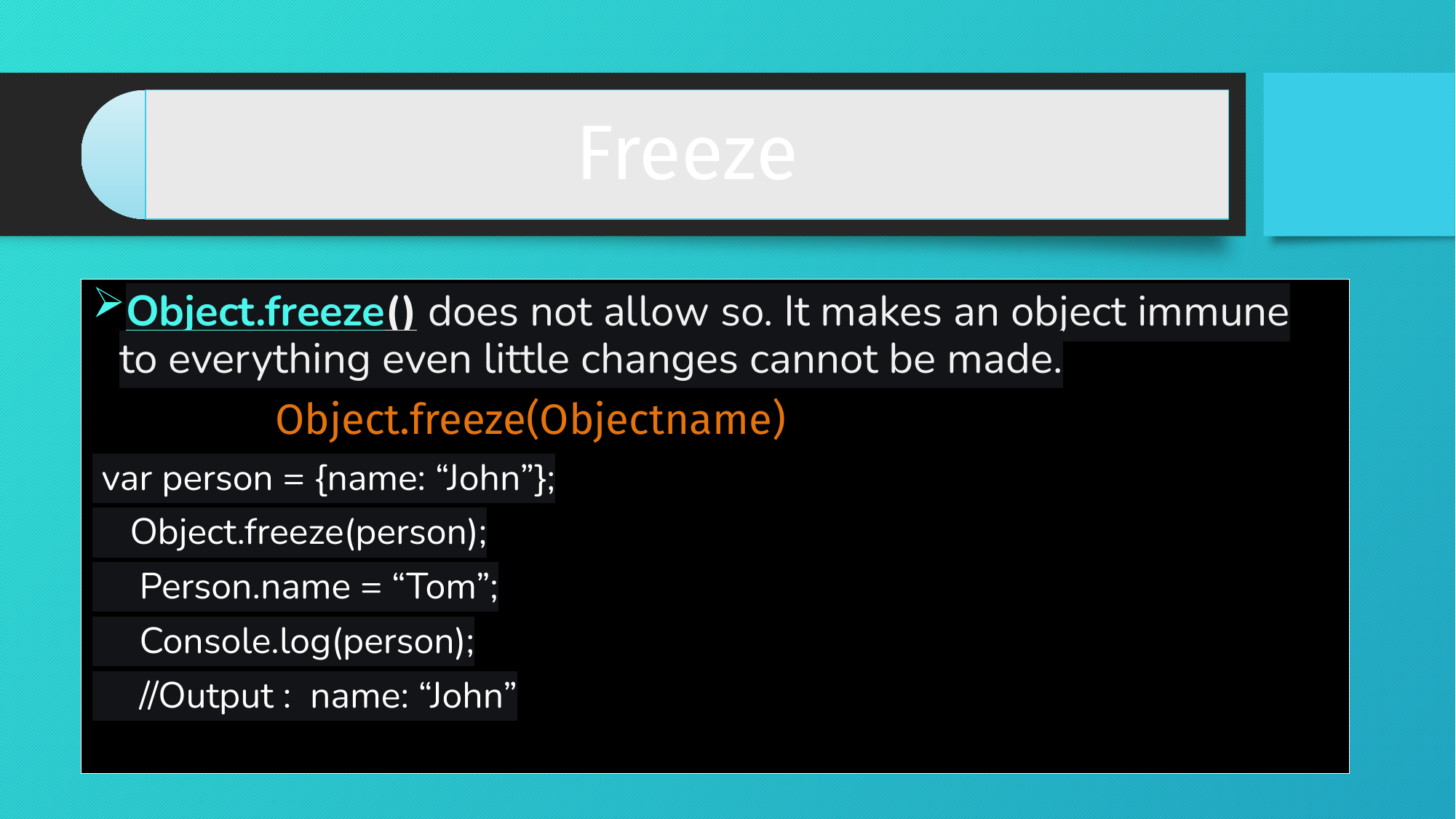

Freeze
Object.freeze() does not allow so. It makes an object immune to everything even little changes cannot be made.
                   Object.freeze(Objectname)
 var person = {name: “John”};
    Object.freeze(person);
     Person.name = “Tom”;
     Console.log(person);
     //Output :  name: “John”